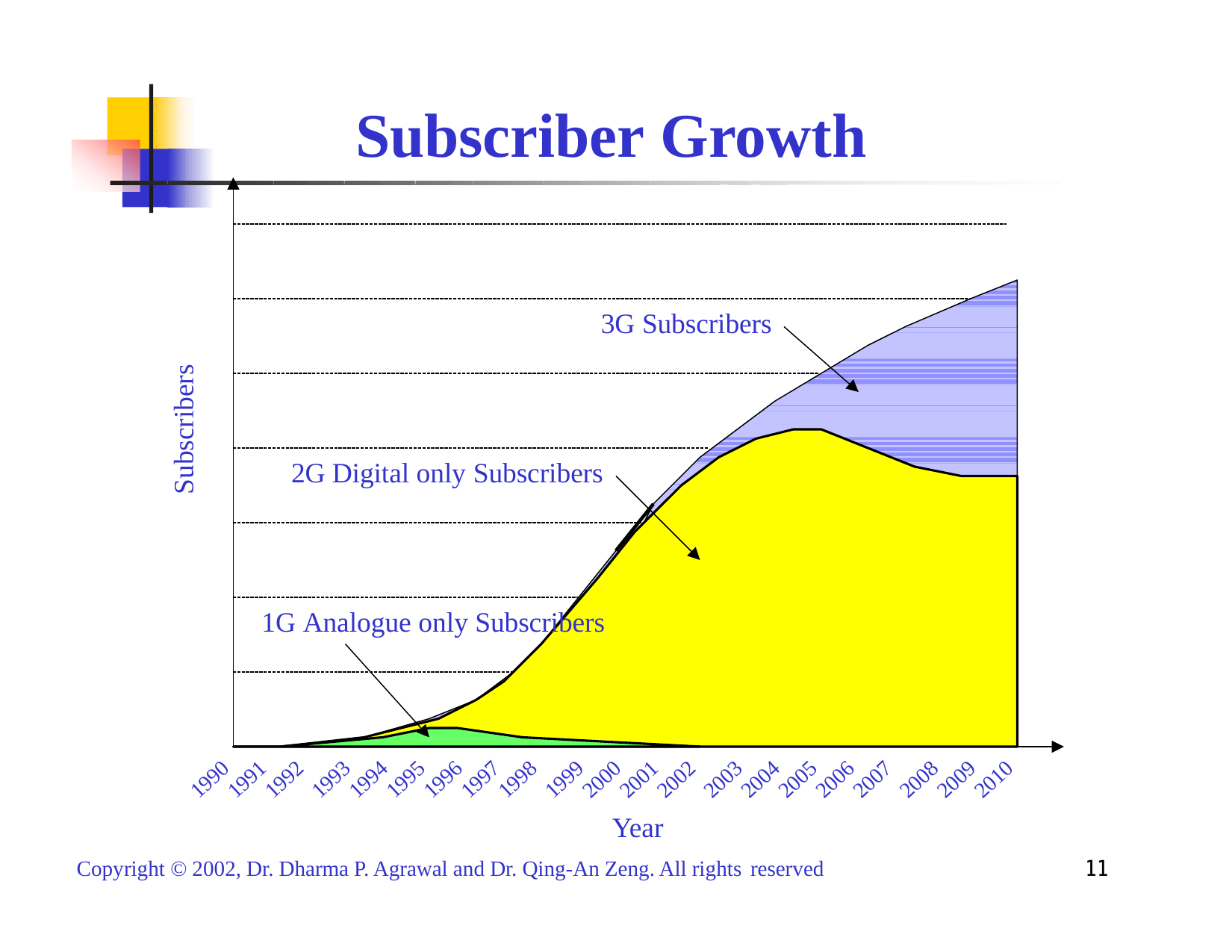

# Subscriber Growth

3G Subscribers

Subscribers
2G Digital only Subscribers
1G Analogue only Subscribers

1990
1991
1992
1993
1994
1995
1996
1997
1998
1999
2000
2001
2002
2003
2004
2005
2006
2007
2008
2009
2010
Year
11
Copyright © 2002, Dr. Dharma P. Agrawal and Dr. Qing-An Zeng. All rights reserved